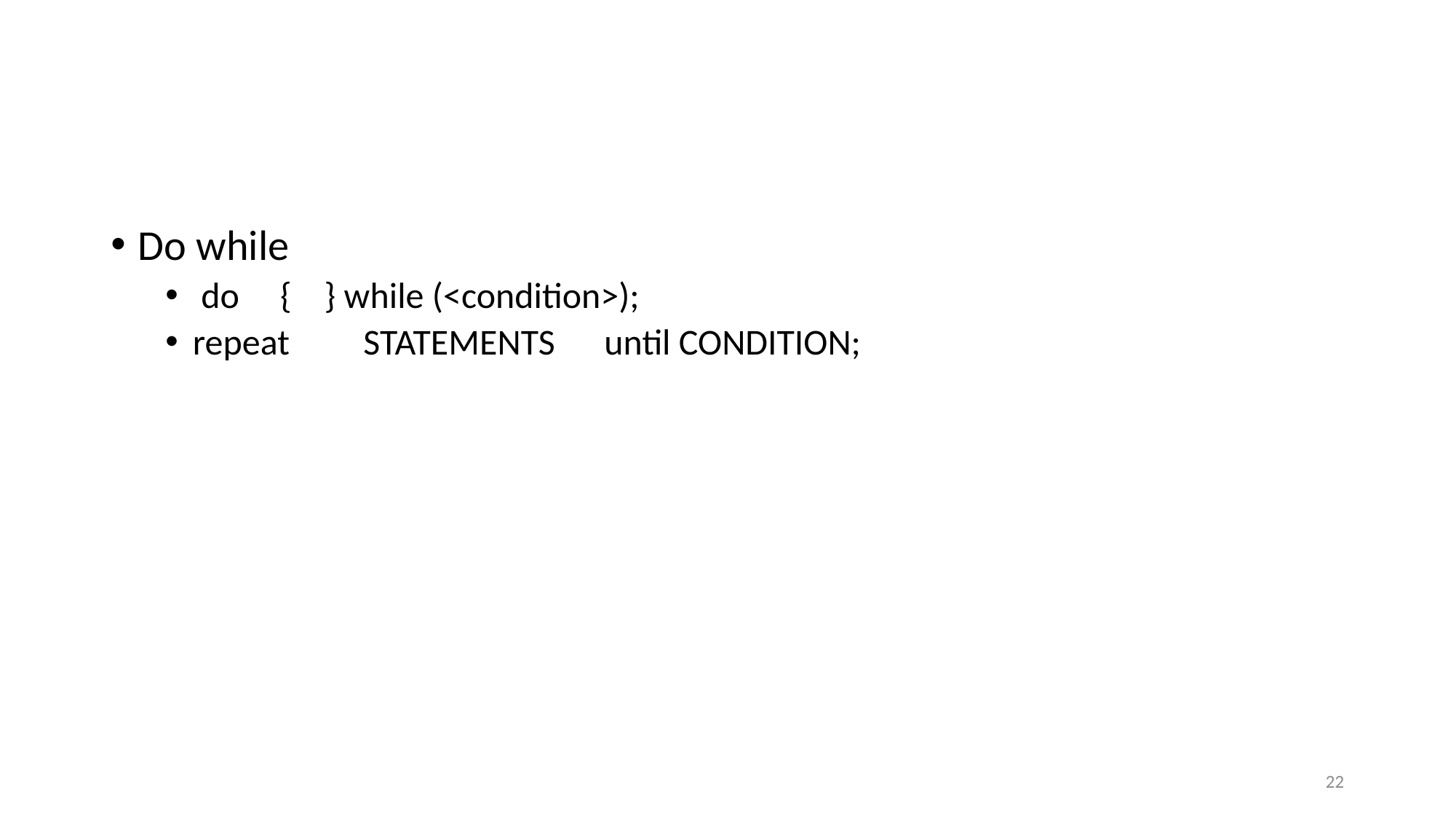

Do while
 do     {    } while (<condition>);
repeat         STATEMENTS      until CONDITION;
22